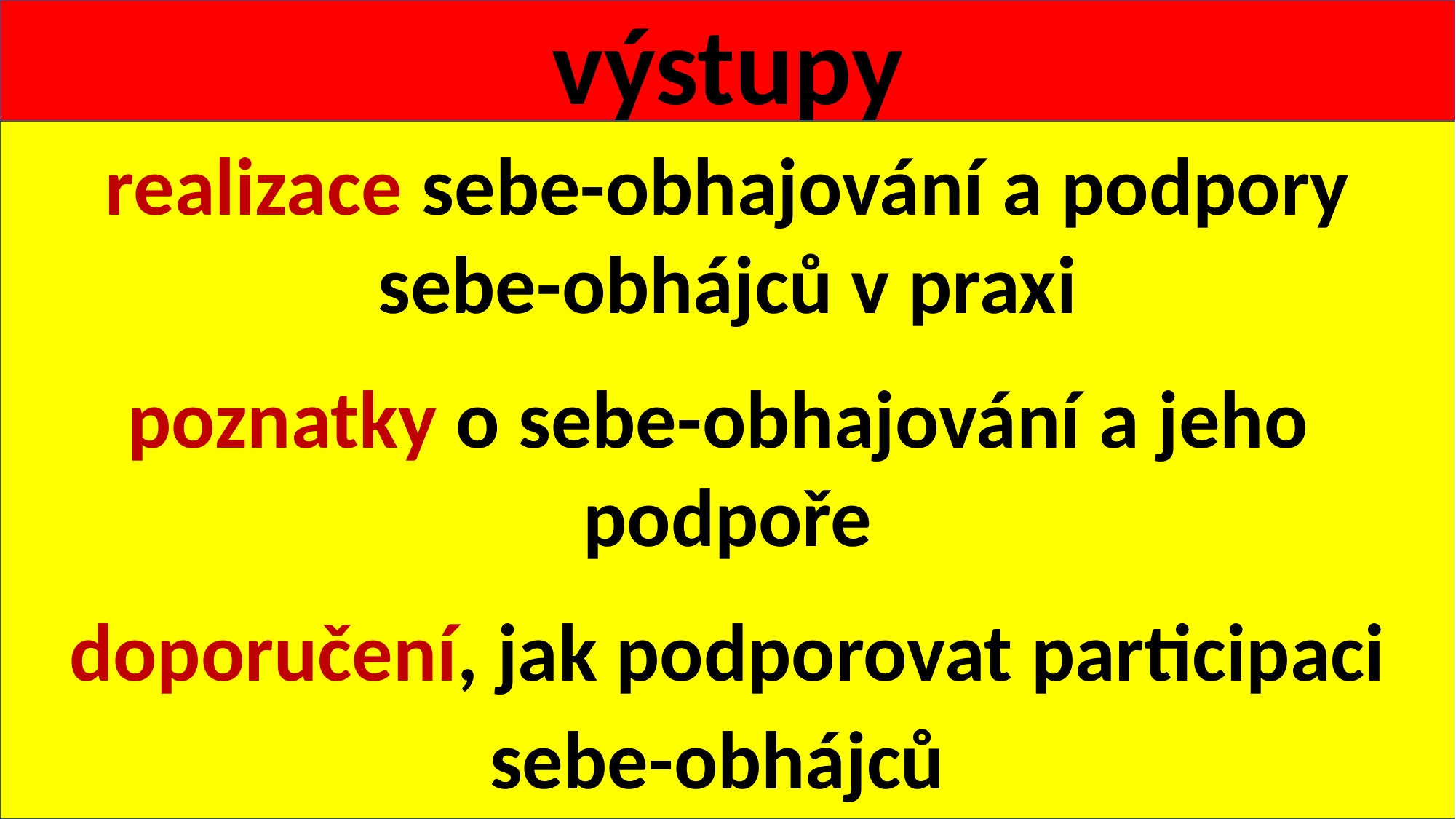

výstupy
realizace sebe-obhajování a podpory sebe-obhájců v praxi

poznatky o sebe-obhajování a jeho  podpoře

doporučení, jak podporovat participaci sebe-obhájců